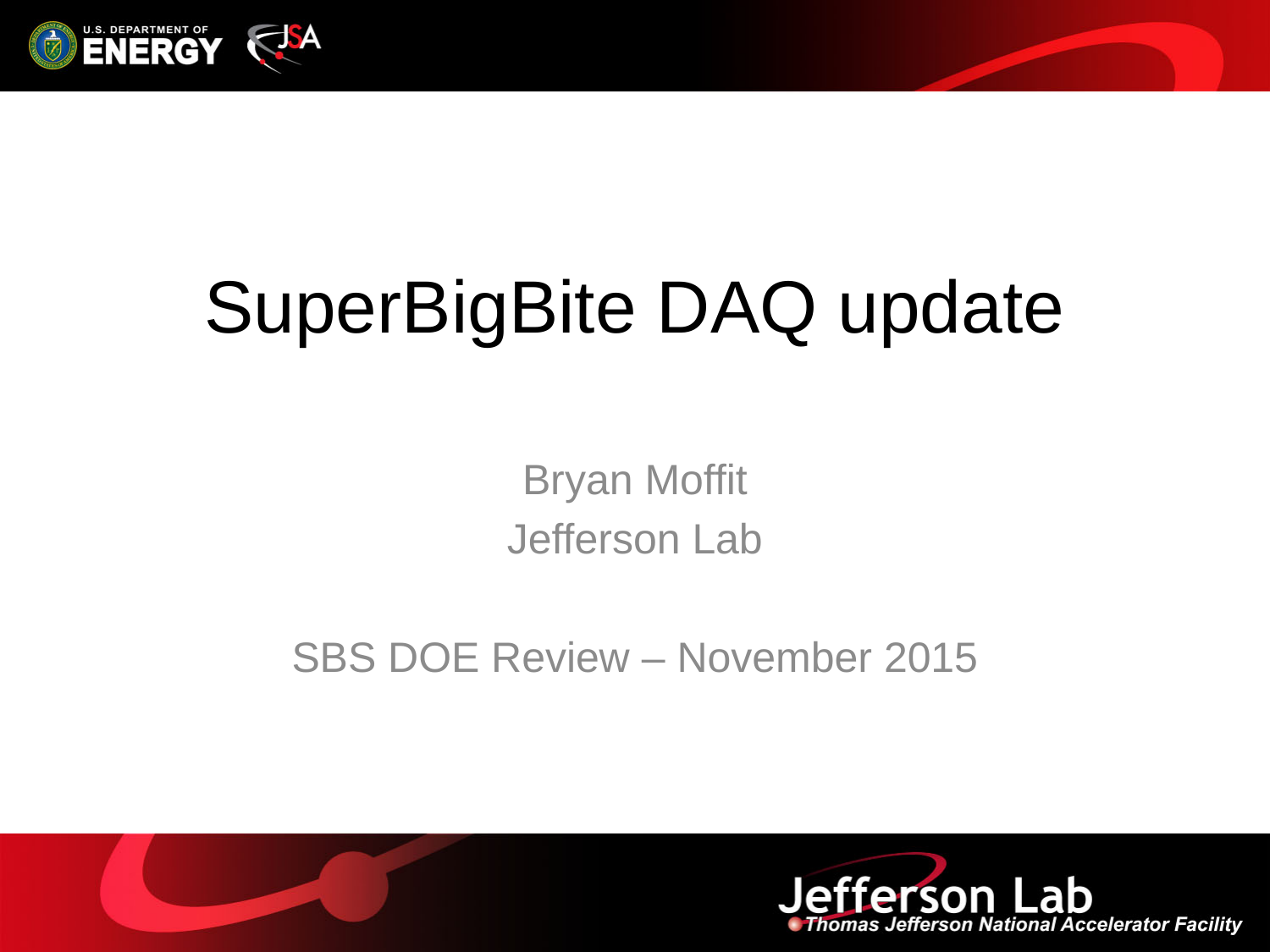

# SuperBigBite DAQ update
Bryan Moffit
Jefferson Lab

SBS DOE Review – November 2015